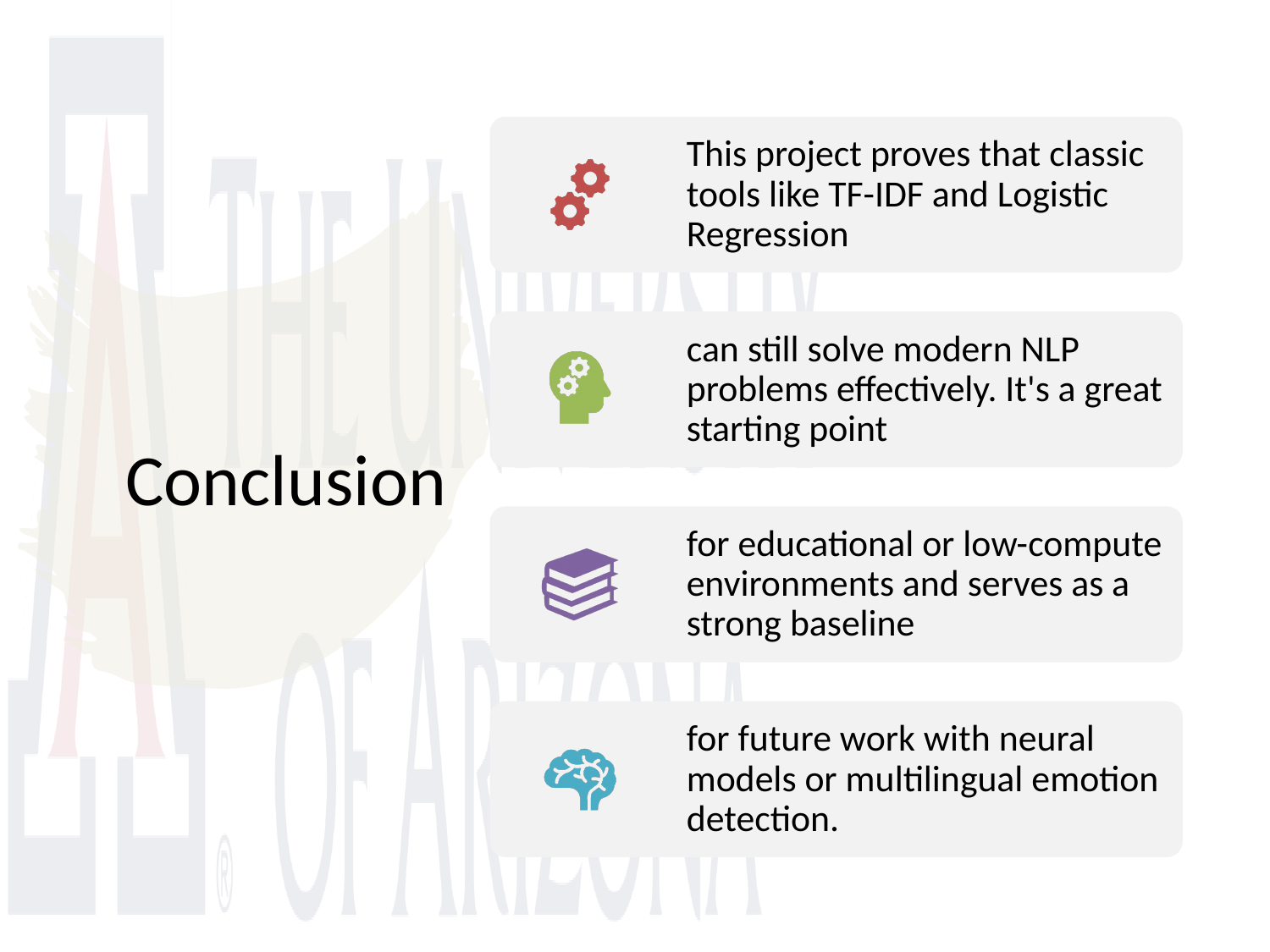

# Conclusion
This project proves that classic tools like TF-IDF and Logistic Regression
can still solve modern NLP problems effectively. It's a great starting point
for educational or low-compute environments and serves as a strong baseline
for future work with neural models or multilingual emotion detection.